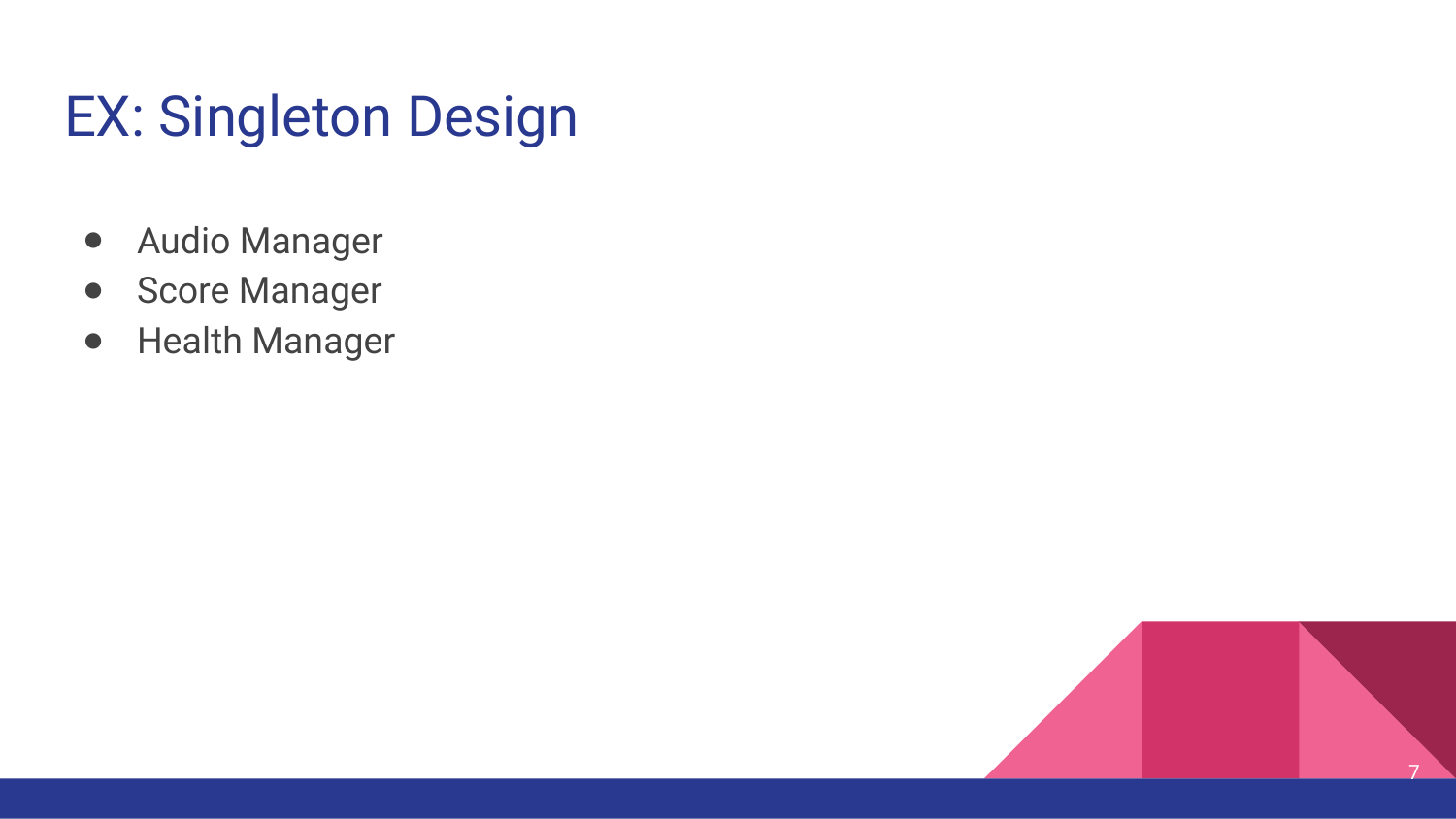

# EX: Singleton Design
Audio Manager
Score Manager
Health Manager
7